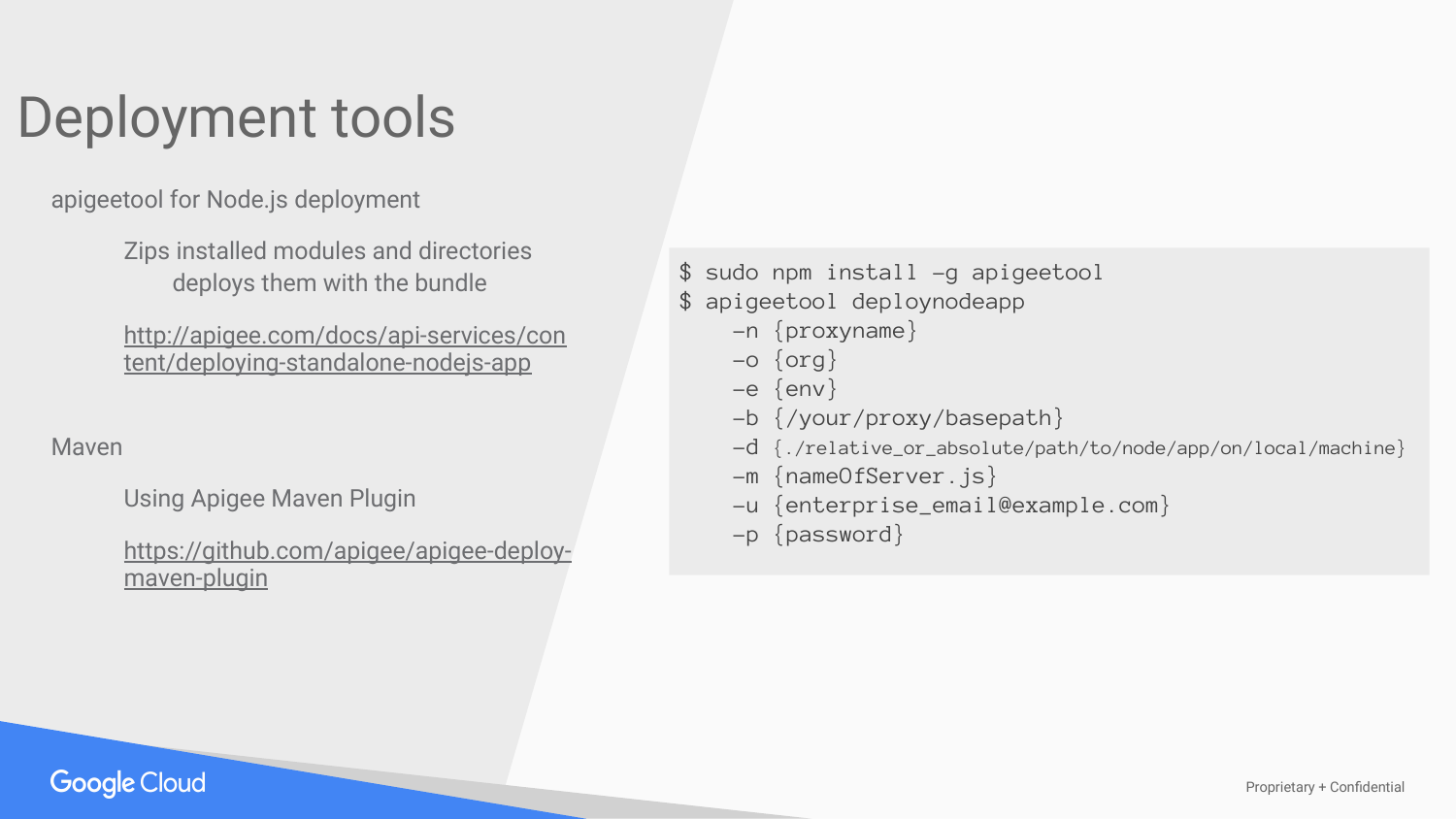

Deployment tools
apigeetool for Node.js deployment
Zips installed modules and directories deploys them with the bundle
http://apigee.com/docs/api-services/content/deploying-standalone-nodejs-app
Maven
Using Apigee Maven Plugin
https://github.com/apigee/apigee-deploy-maven-plugin
$ sudo npm install -g apigeetool
$ apigeetool deploynodeapp
    -n {proxyname}
    -o {org}
    -e {env}
    -b {/your/proxy/basepath}
    -d {./relative_or_absolute/path/to/node/app/on/local/machine}
    -m {nameOfServer.js}
    -u {enterprise_email@example.com}
    -p {password}